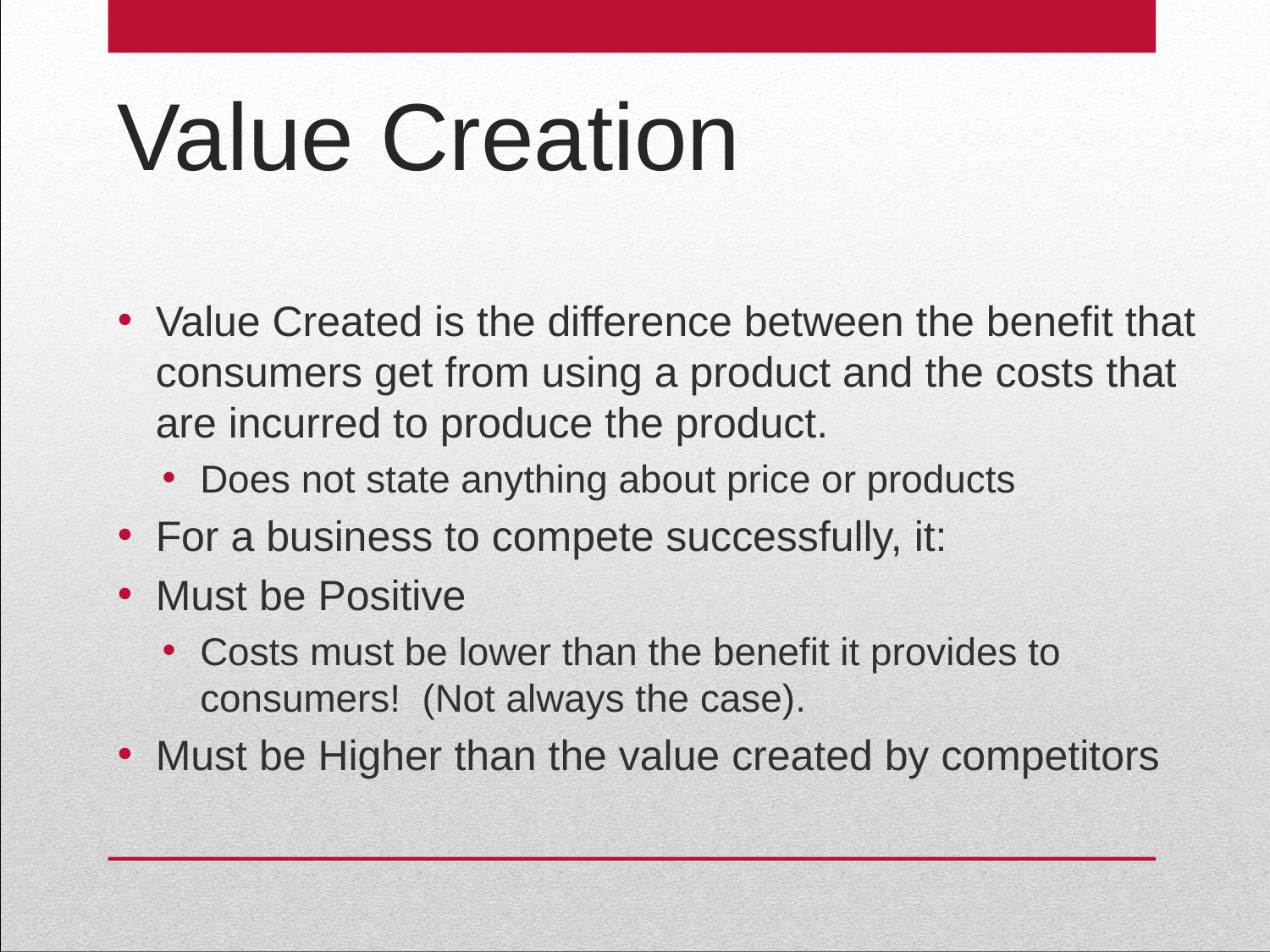

# Value Creation
Value Created is the difference between the benefit that consumers get from using a product and the costs that are incurred to produce the product.
Does not state anything about price or products
For a business to compete successfully, it:
Must be Positive
Costs must be lower than the benefit it provides to consumers!  (Not always the case).
Must be Higher than the value created by competitors